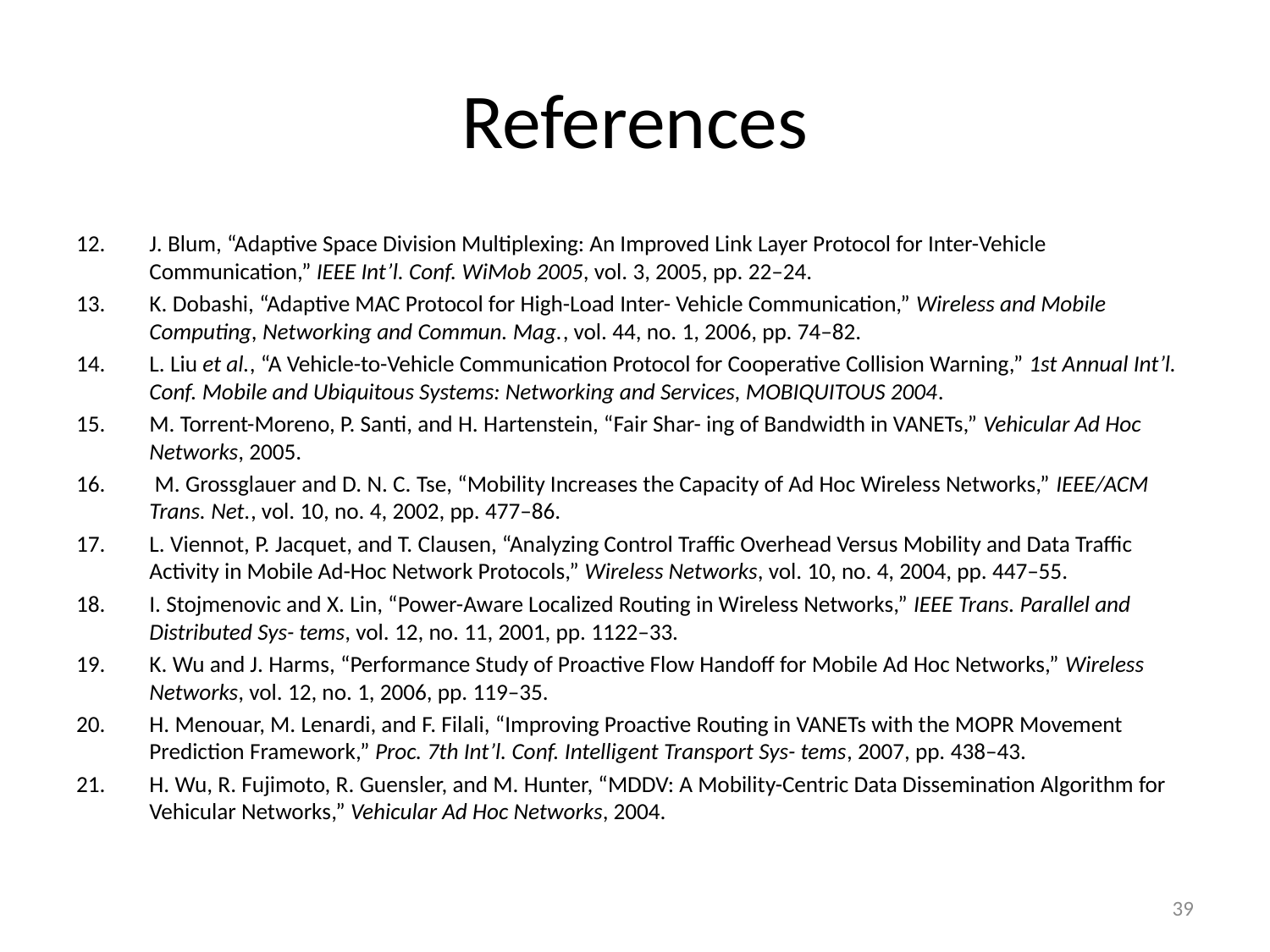

# References
J. Blum, “Adaptive Space Division Multiplexing: An Improved Link Layer Protocol for Inter-Vehicle Communication,” IEEE Int’l. Conf. WiMob 2005, vol. 3, 2005, pp. 22–24.
K. Dobashi, “Adaptive MAC Protocol for High-Load Inter- Vehicle Communication,” Wireless and Mobile Computing, Networking and Commun. Mag., vol. 44, no. 1, 2006, pp. 74–82.
L. Liu et al., “A Vehicle-to-Vehicle Communication Protocol for Cooperative Collision Warning,” 1st Annual Int’l. Conf. Mobile and Ubiquitous Systems: Networking and Services, MOBIQUITOUS 2004.
M. Torrent-Moreno, P. Santi, and H. Hartenstein, “Fair Shar- ing of Bandwidth in VANETs,” Vehicular Ad Hoc Networks, 2005.
 M. Grossglauer and D. N. C. Tse, “Mobility Increases the Capacity of Ad Hoc Wireless Networks,” IEEE/ACM Trans. Net., vol. 10, no. 4, 2002, pp. 477–86.
L. Viennot, P. Jacquet, and T. Clausen, “Analyzing Control Traffic Overhead Versus Mobility and Data Traffic Activity in Mobile Ad-Hoc Network Protocols,” Wireless Networks, vol. 10, no. 4, 2004, pp. 447–55.
I. Stojmenovic and X. Lin, “Power-Aware Localized Routing in Wireless Networks,” IEEE Trans. Parallel and Distributed Sys- tems, vol. 12, no. 11, 2001, pp. 1122–33.
K. Wu and J. Harms, “Performance Study of Proactive Flow Handoff for Mobile Ad Hoc Networks,” Wireless Networks, vol. 12, no. 1, 2006, pp. 119–35.
H. Menouar, M. Lenardi, and F. Filali, “Improving Proactive Routing in VANETs with the MOPR Movement Prediction Framework,” Proc. 7th Int’l. Conf. Intelligent Transport Sys- tems, 2007, pp. 438–43.
H. Wu, R. Fujimoto, R. Guensler, and M. Hunter, “MDDV: A Mobility-Centric Data Dissemination Algorithm for Vehicular Networks,” Vehicular Ad Hoc Networks, 2004.

39